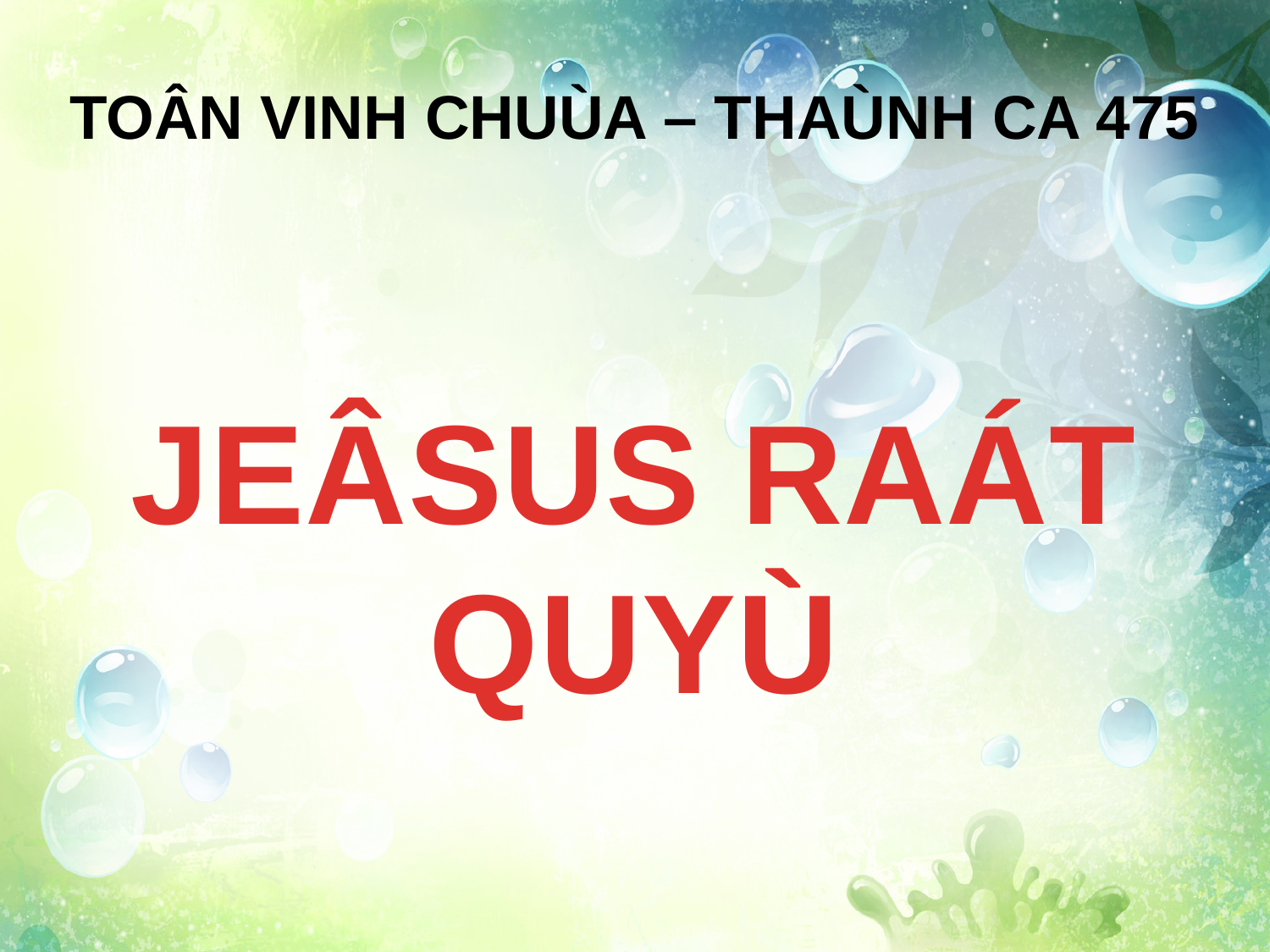

TOÂN VINH CHUÙA – THAÙNH CA 475
JEÂSUS RAÁT QUYÙ